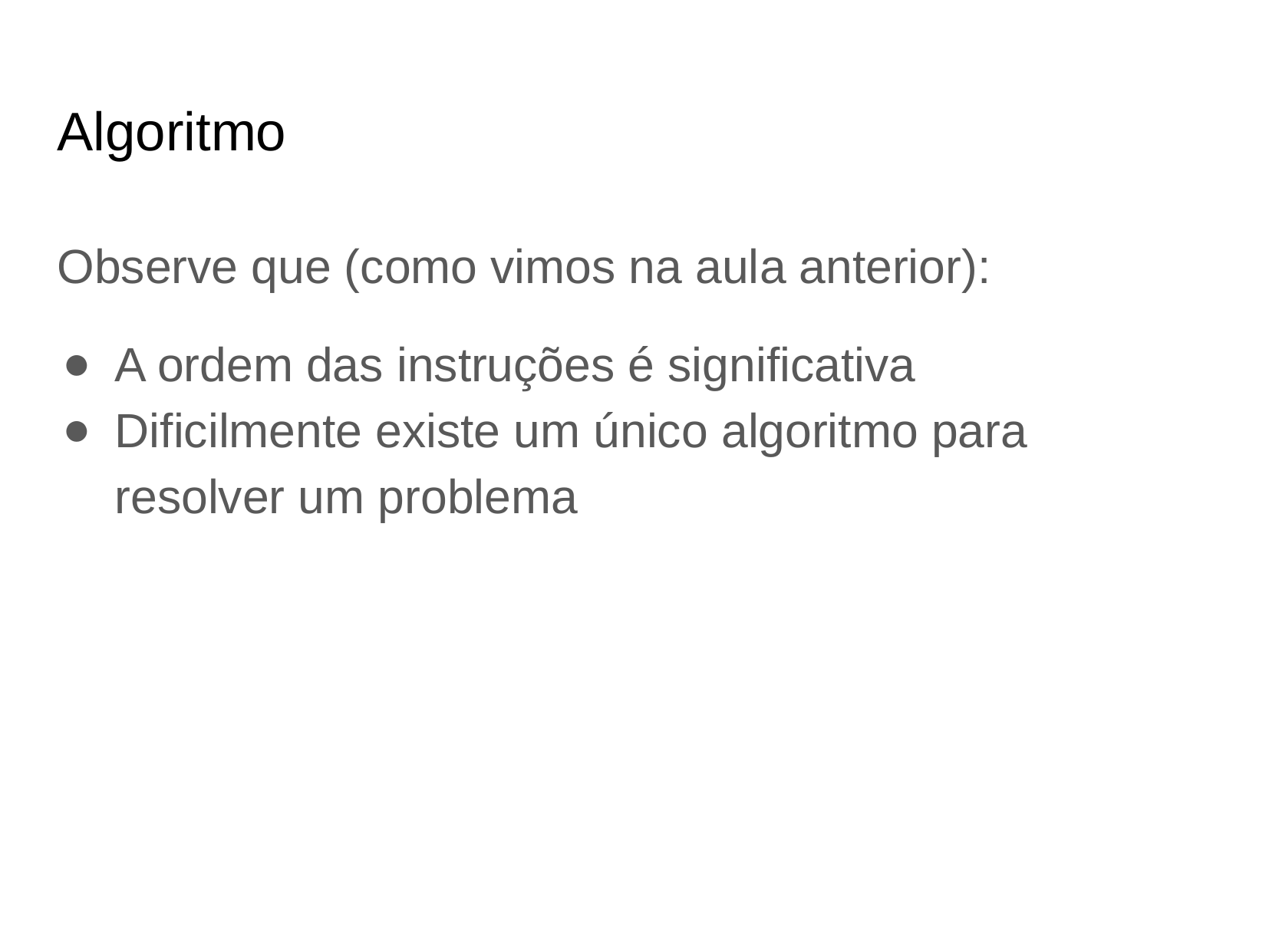

# Algoritmo
Observe que (como vimos na aula anterior):
A ordem das instruções é significativa
Dificilmente existe um único algoritmo para resolver um problema